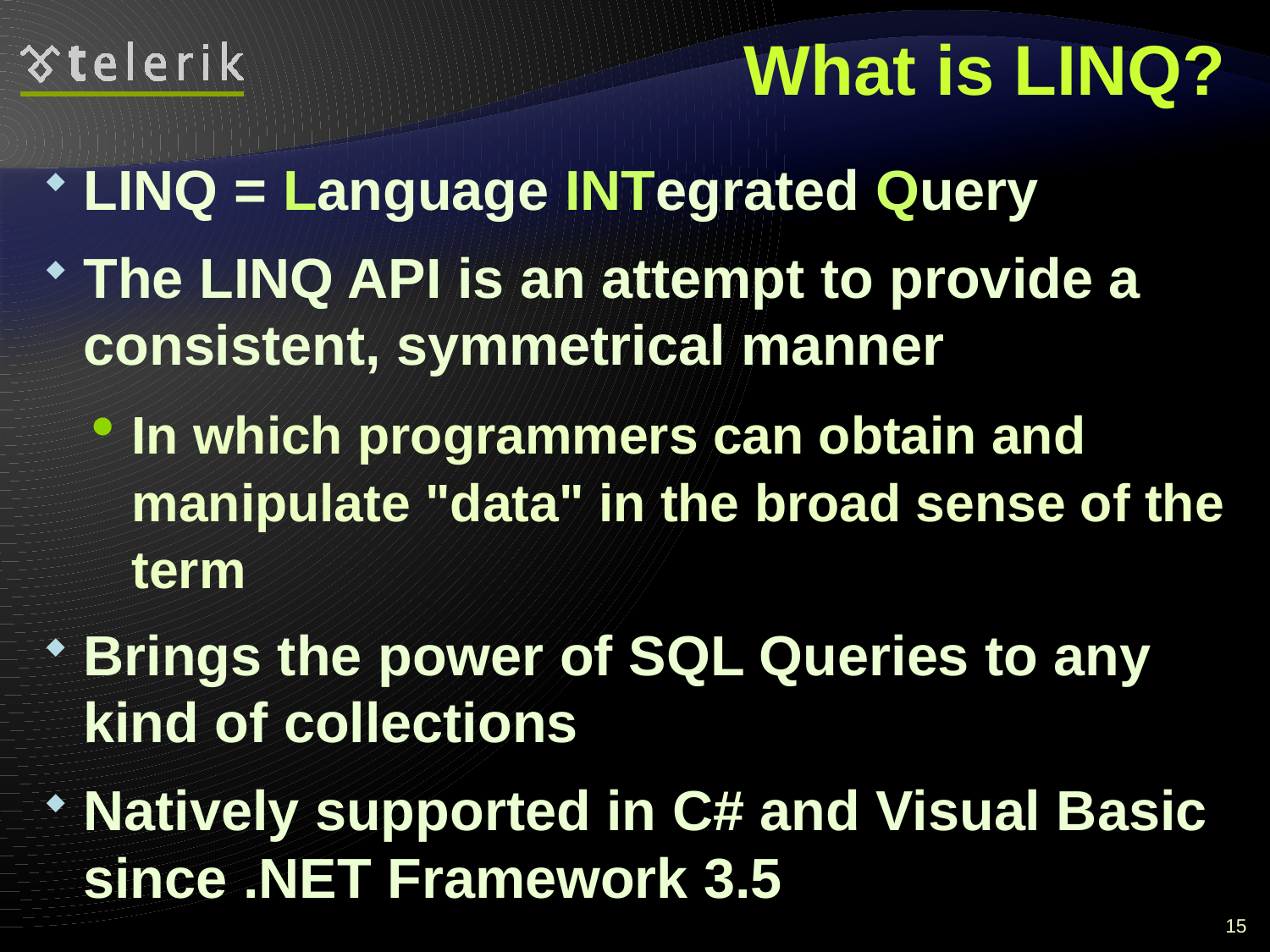

# What is LINQ?
LINQ = Language INTegrated Query
The LINQ API is an attempt to provide a consistent, symmetrical manner
In which programmers can obtain and manipulate "data" in the broad sense of the term
Brings the power of SQL Queries to any kind of collections
Natively supported in C# and Visual Basic since .NET Framework 3.5

15